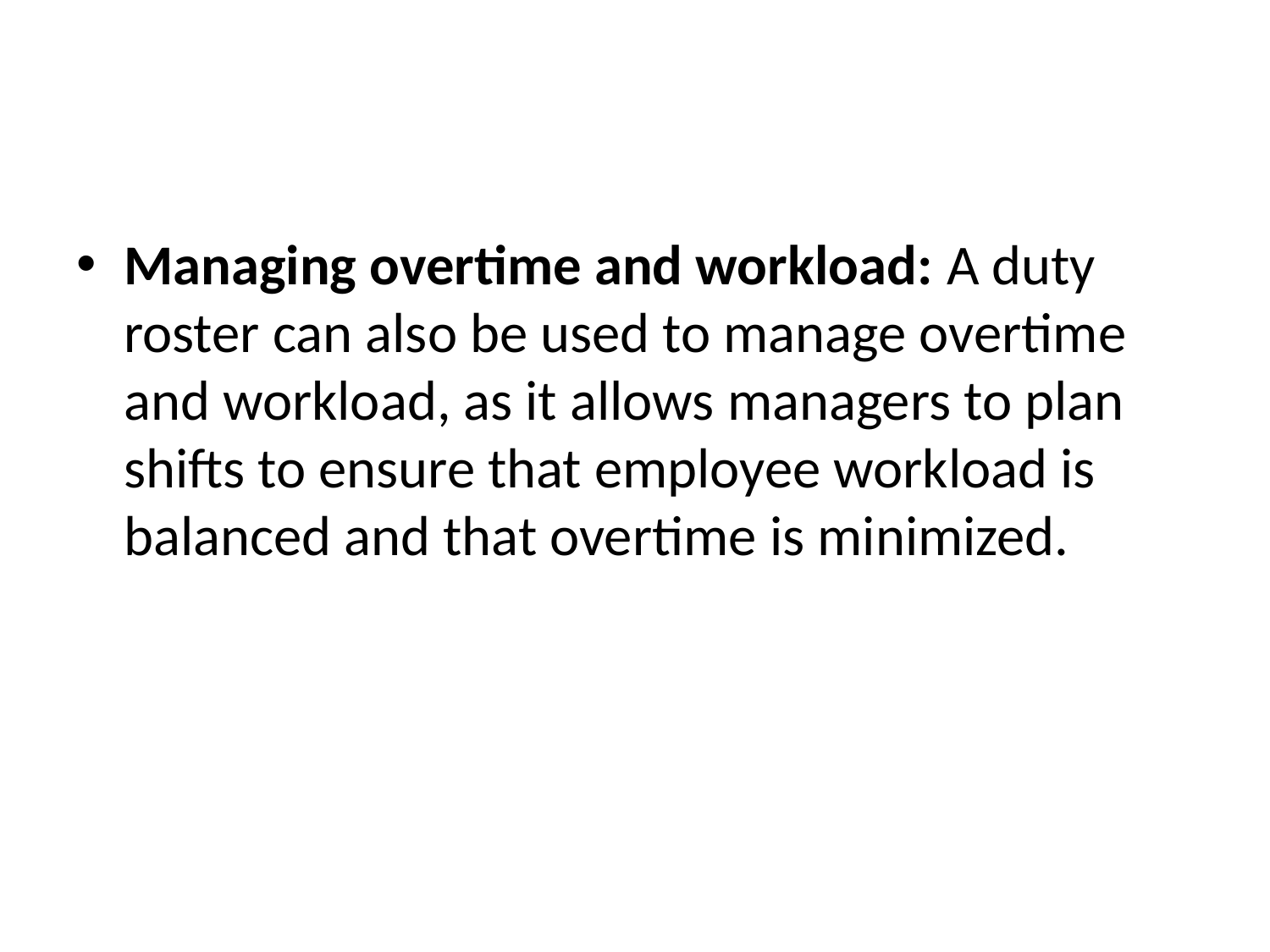

#
Managing overtime and workload: A duty roster can also be used to manage overtime and workload, as it allows managers to plan shifts to ensure that employee workload is balanced and that overtime is minimized.